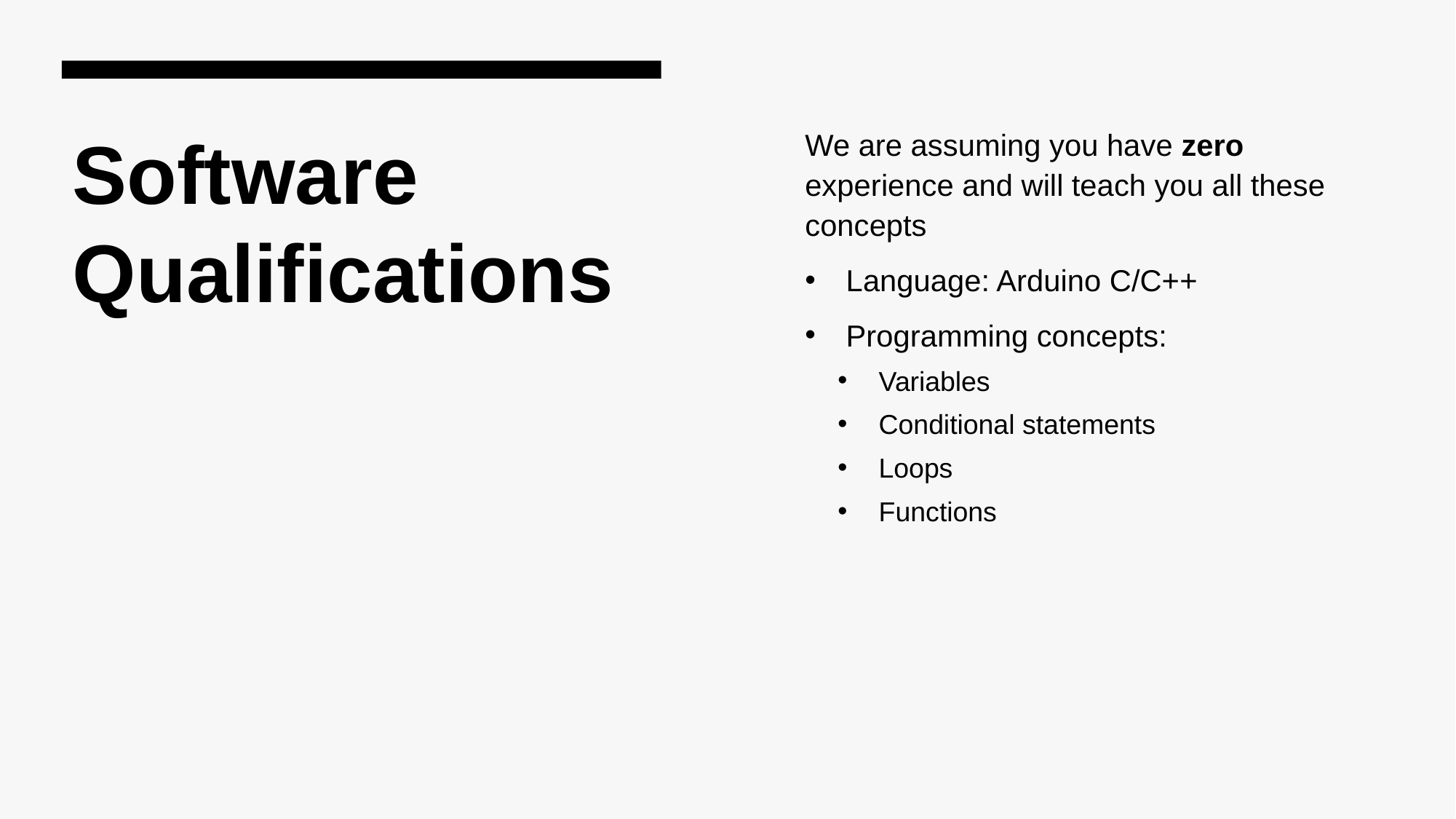

# Software Qualifications
We are assuming you have zero experience and will teach you all these concepts
Language: Arduino C/C++
Programming concepts:
Variables
Conditional statements
Loops
Functions